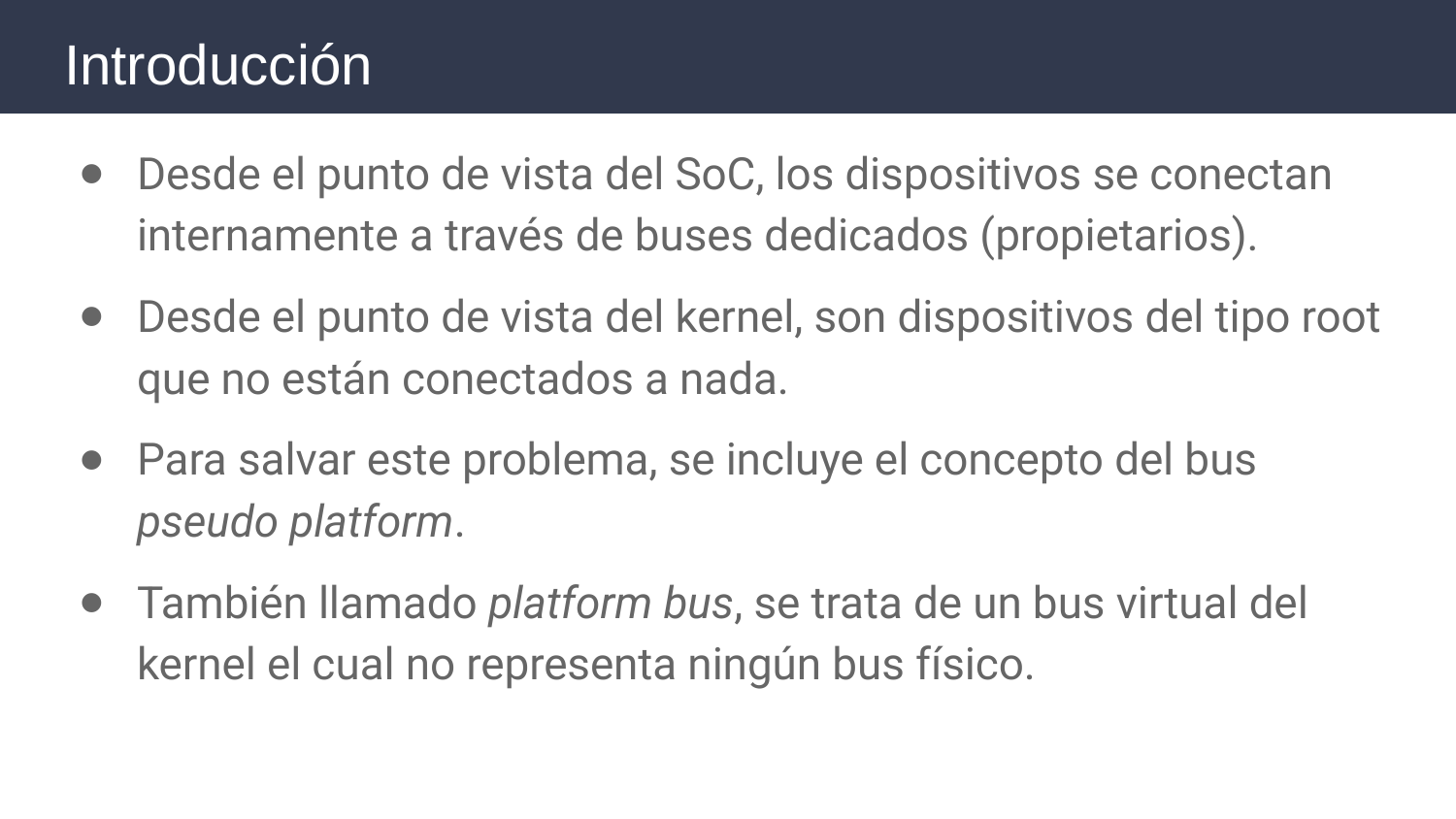

# Introducción

Desde el punto de vista del SoC, los dispositivos se conectan internamente a través de buses dedicados (propietarios).
Desde el punto de vista del kernel, son dispositivos del tipo root que no están conectados a nada.
Para salvar este problema, se incluye el concepto del bus pseudo platform.
También llamado platform bus, se trata de un bus virtual del kernel el cual no representa ningún bus físico.